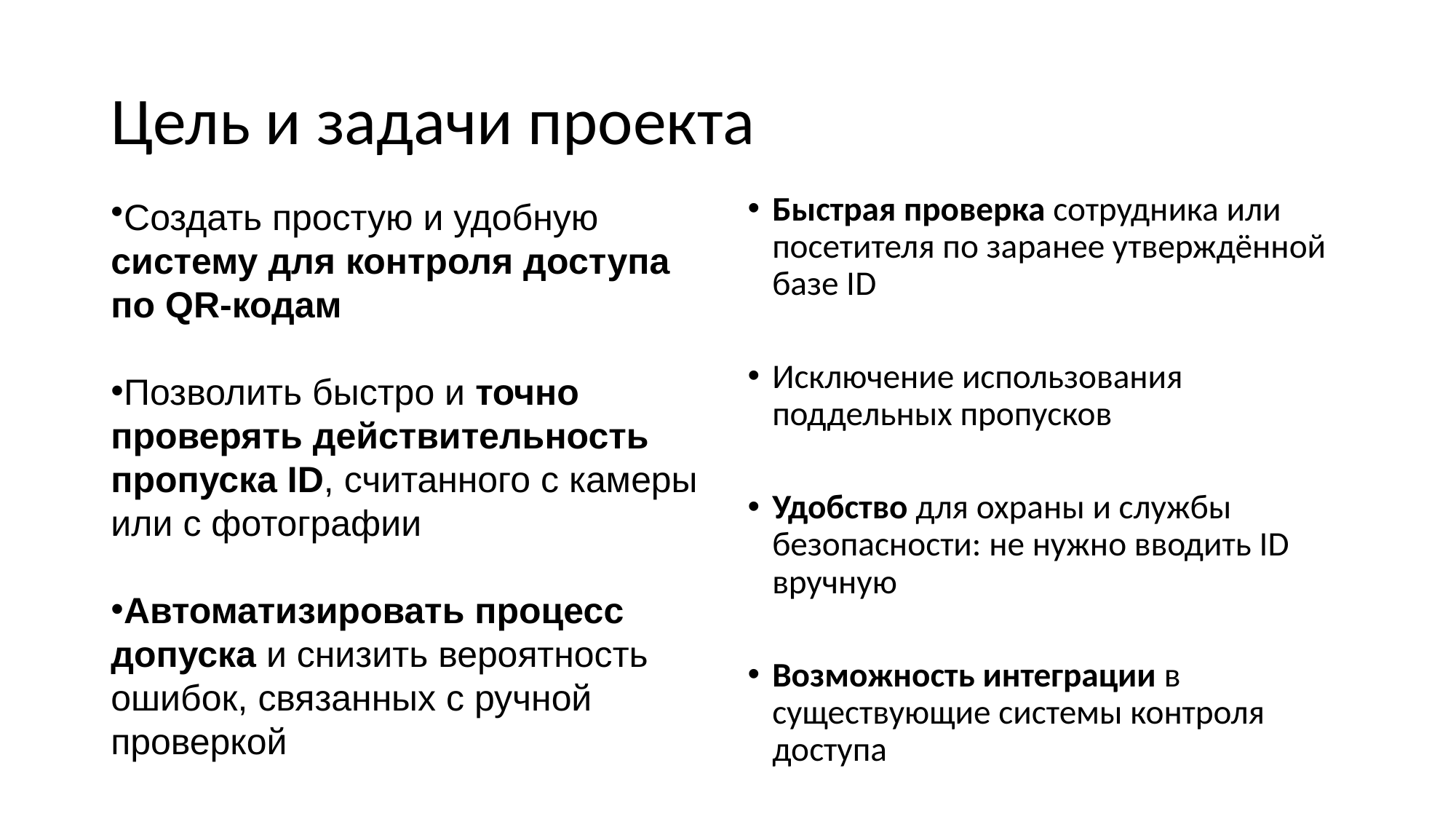

# Цель и задачи проекта
Создать простую и удобную систему для контроля доступа по QR-кодам

Позволить быстро и точно проверять действительность пропуска ID, считанного с камеры или с фотографии

Автоматизировать процесс допуска и снизить вероятность ошибок, связанных с ручной проверкой
Быстрая проверка сотрудника или посетителя по заранее утверждённой базе ID

Исключение использования поддельных пропусков

Удобство для охраны и службы безопасности: не нужно вводить ID вручную

Возможность интеграции в существующие системы контроля доступа